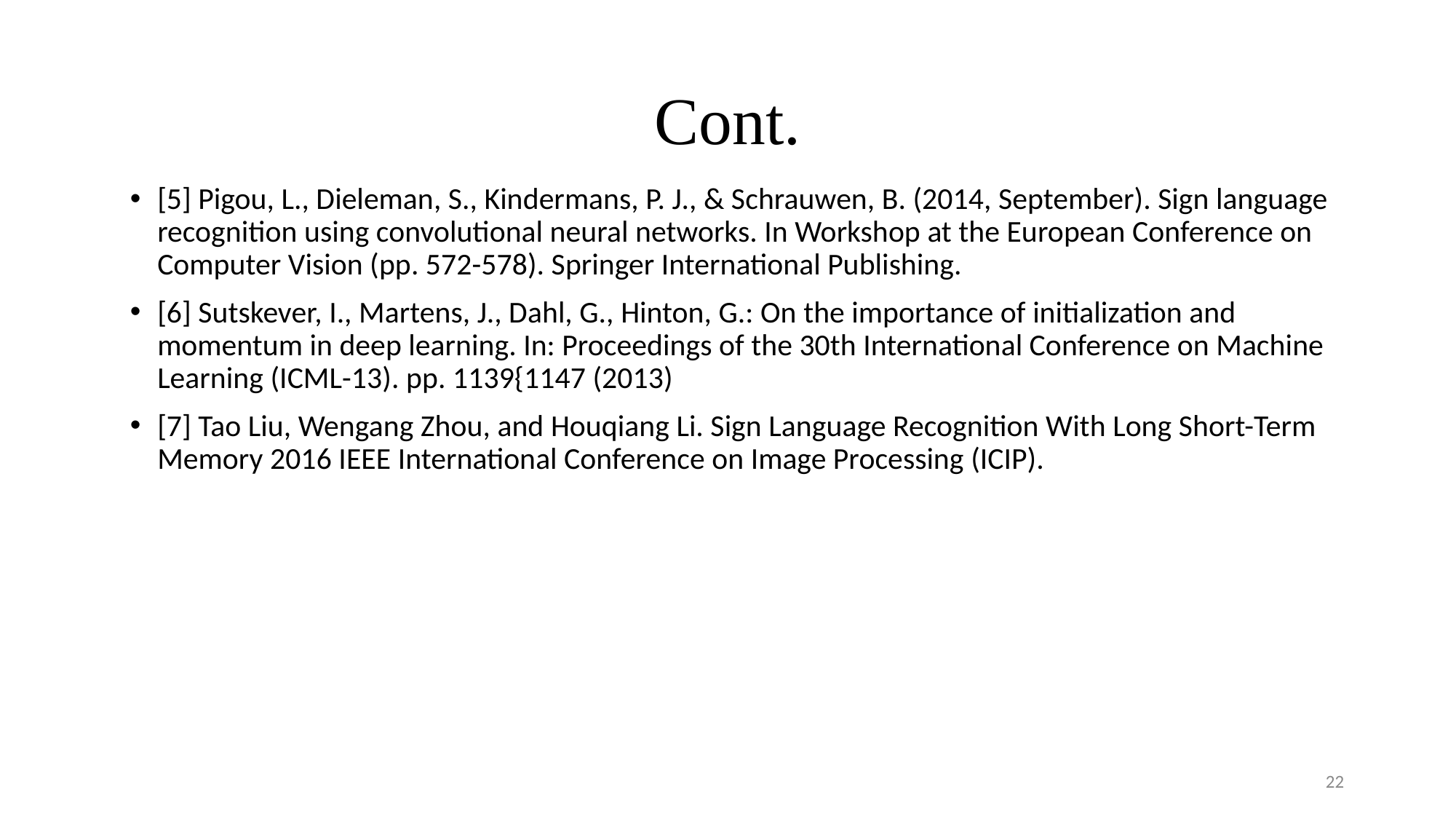

# Cont.
[5] Pigou, L., Dieleman, S., Kindermans, P. J., & Schrauwen, B. (2014, September). Sign language recognition using convolutional neural networks. In Workshop at the European Conference on Computer Vision (pp. 572-578). Springer International Publishing.
[6] Sutskever, I., Martens, J., Dahl, G., Hinton, G.: On the importance of initialization and momentum in deep learning. In: Proceedings of the 30th International Conference on Machine Learning (ICML-13). pp. 1139{1147 (2013)
[7] Tao Liu, Wengang Zhou, and Houqiang Li. Sign Language Recognition With Long Short-Term Memory 2016 IEEE International Conference on Image Processing (ICIP).
22